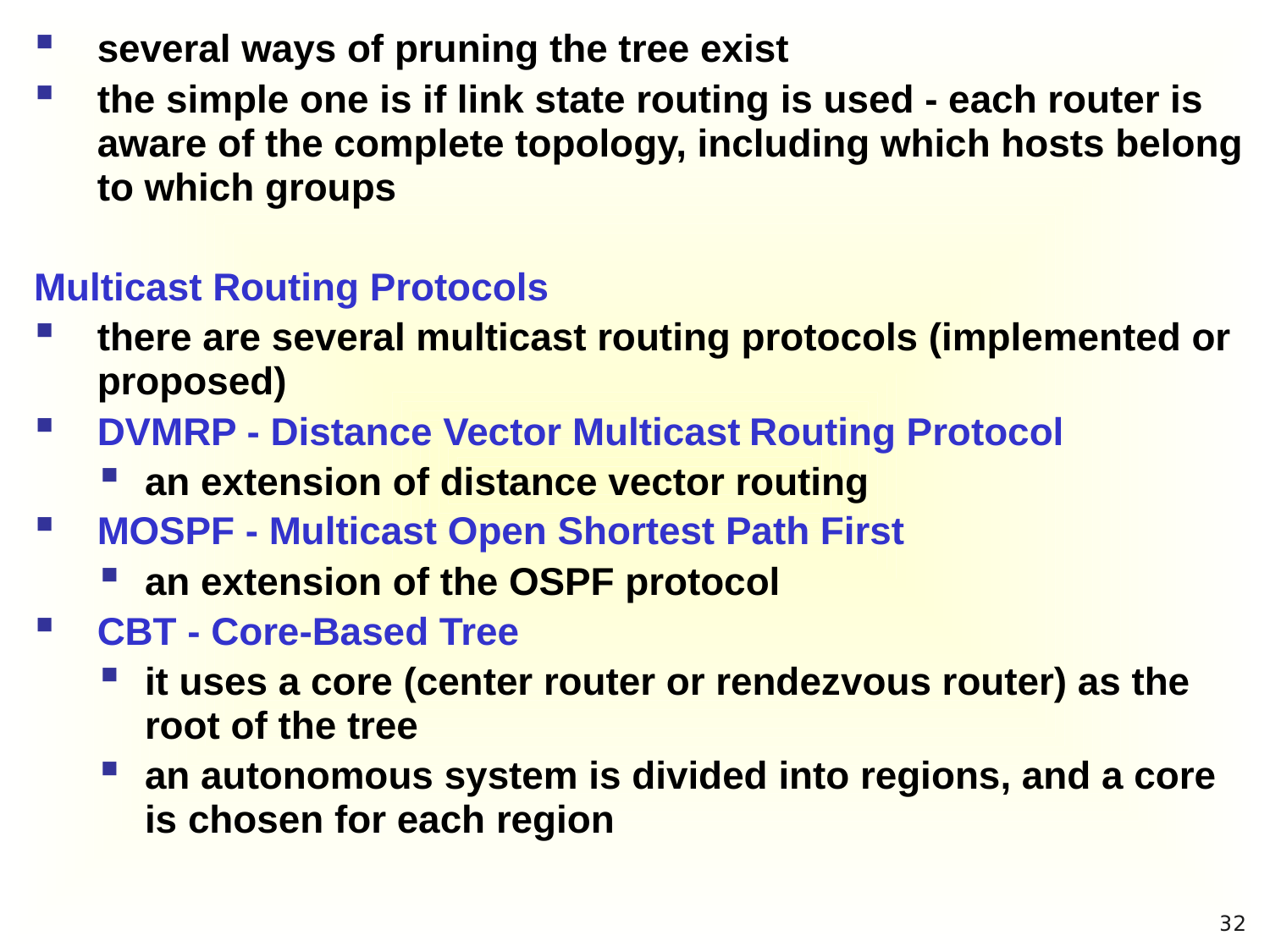

several ways of pruning the tree exist
the simple one is if link state routing is used - each router is aware of the complete topology, including which hosts belong to which groups

Multicast Routing Protocols
there are several multicast routing protocols (implemented or proposed)
DVMRP - Distance Vector Multicast Routing Protocol
an extension of distance vector routing
MOSPF - Multicast Open Shortest Path First
an extension of the OSPF protocol
CBT - Core-Based Tree
it uses a core (center router or rendezvous router) as the root of the tree
an autonomous system is divided into regions, and a core is chosen for each region
32